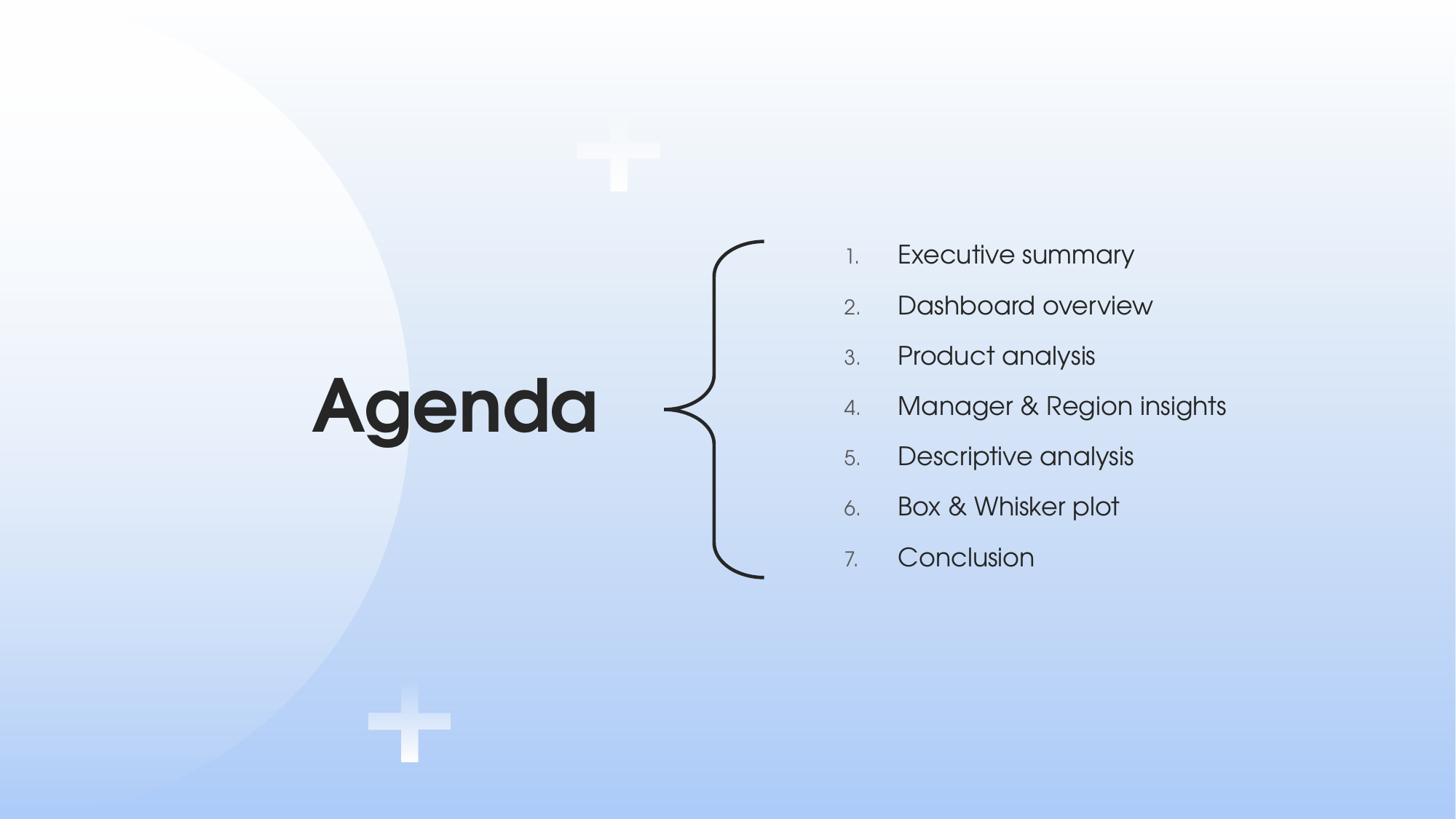

# Agenda
Executive summary
Dashboard overview
Product analysis
Manager & Region insights
Descriptive analysis
Box & Whisker plot
Conclusion